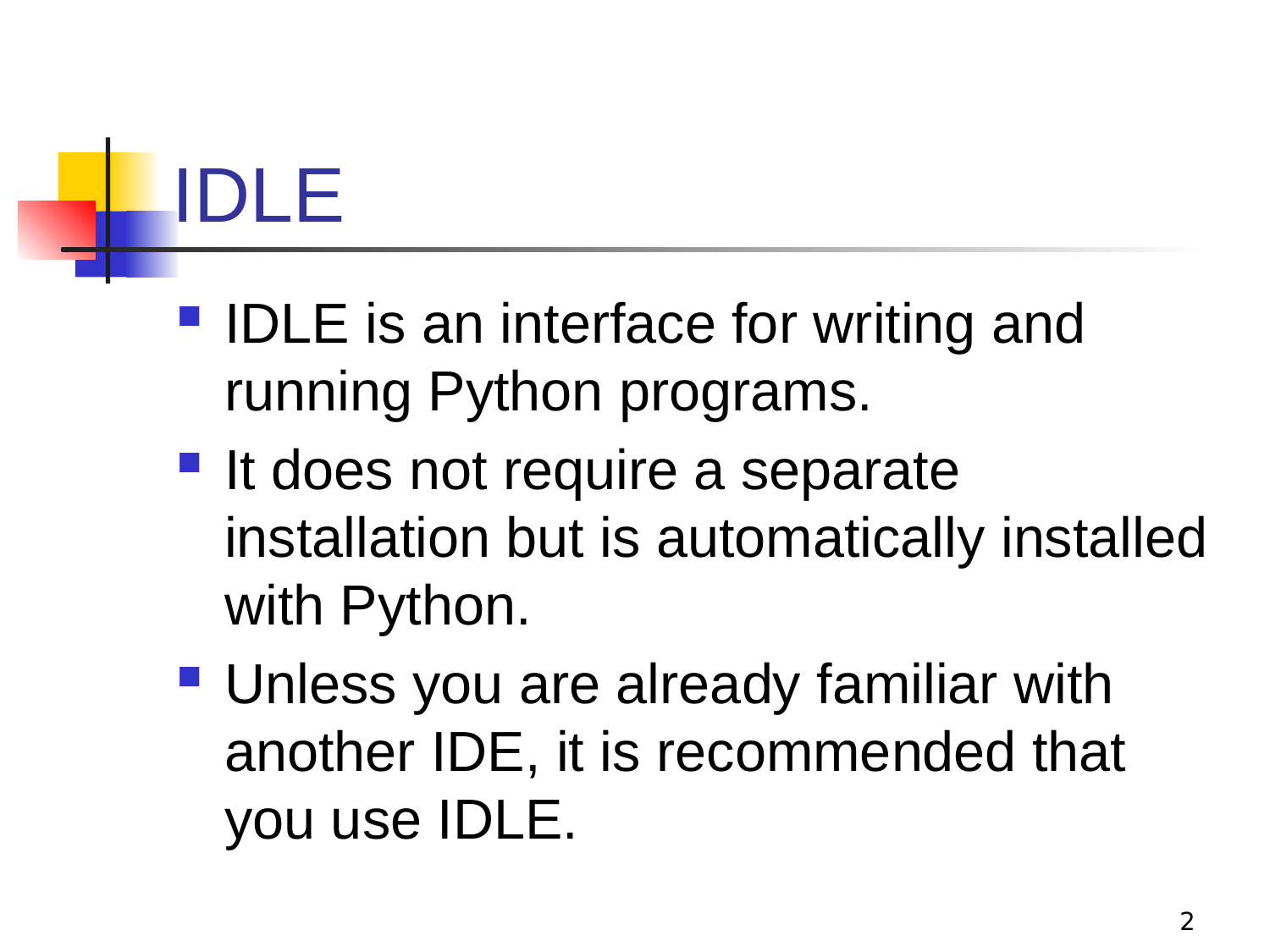

# IDLE
IDLE is an interface for writing and running Python programs.
It does not require a separate installation but is automatically installed with Python.
Unless you are already familiar with another IDE, it is recommended that you use IDLE.
2